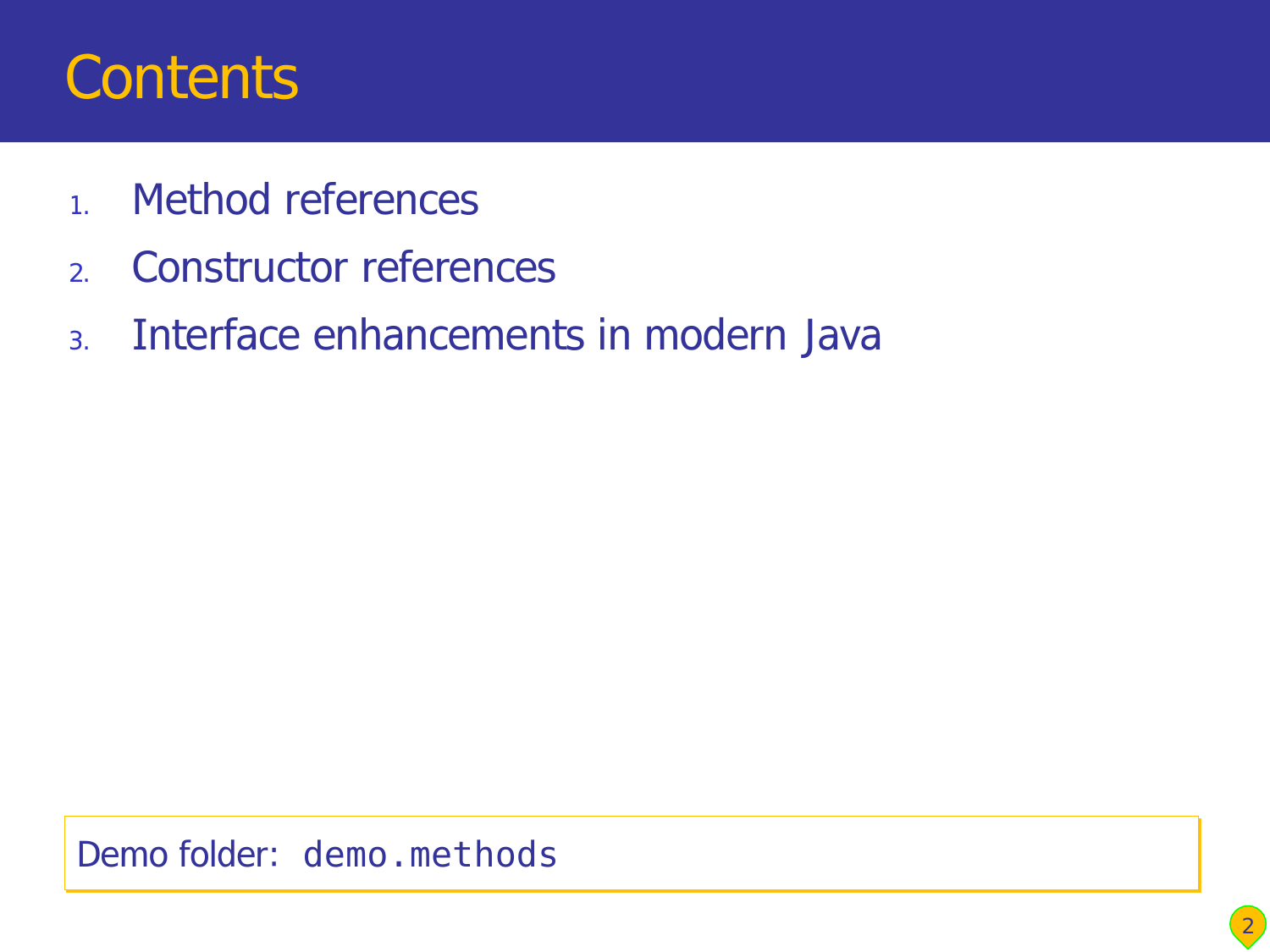

# Contents
Method references
Constructor references
Interface enhancements in modern Java
Demo folder:  demo.methods
2